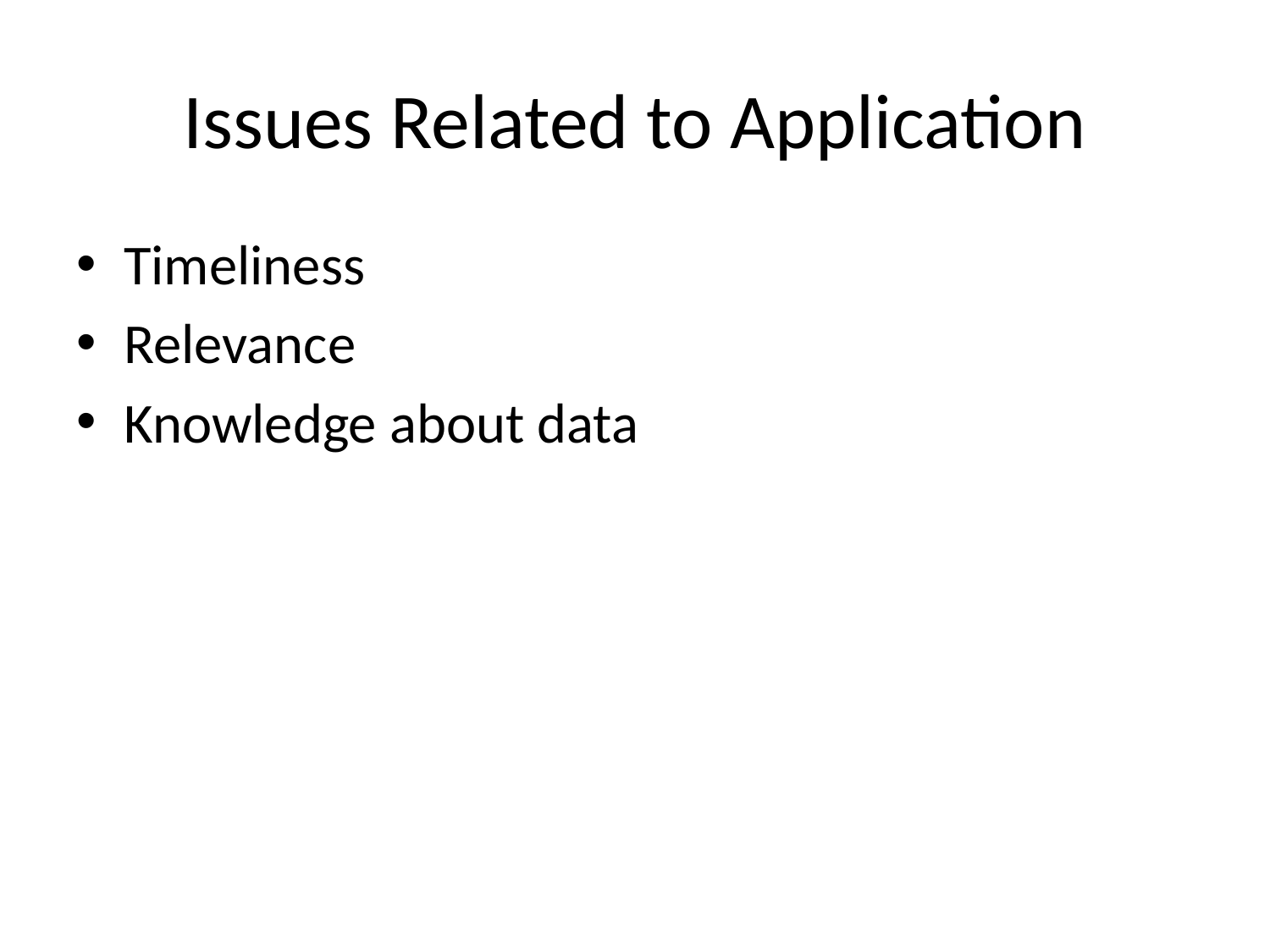

# Issues Related to Application
Timeliness
Relevance
Knowledge about data